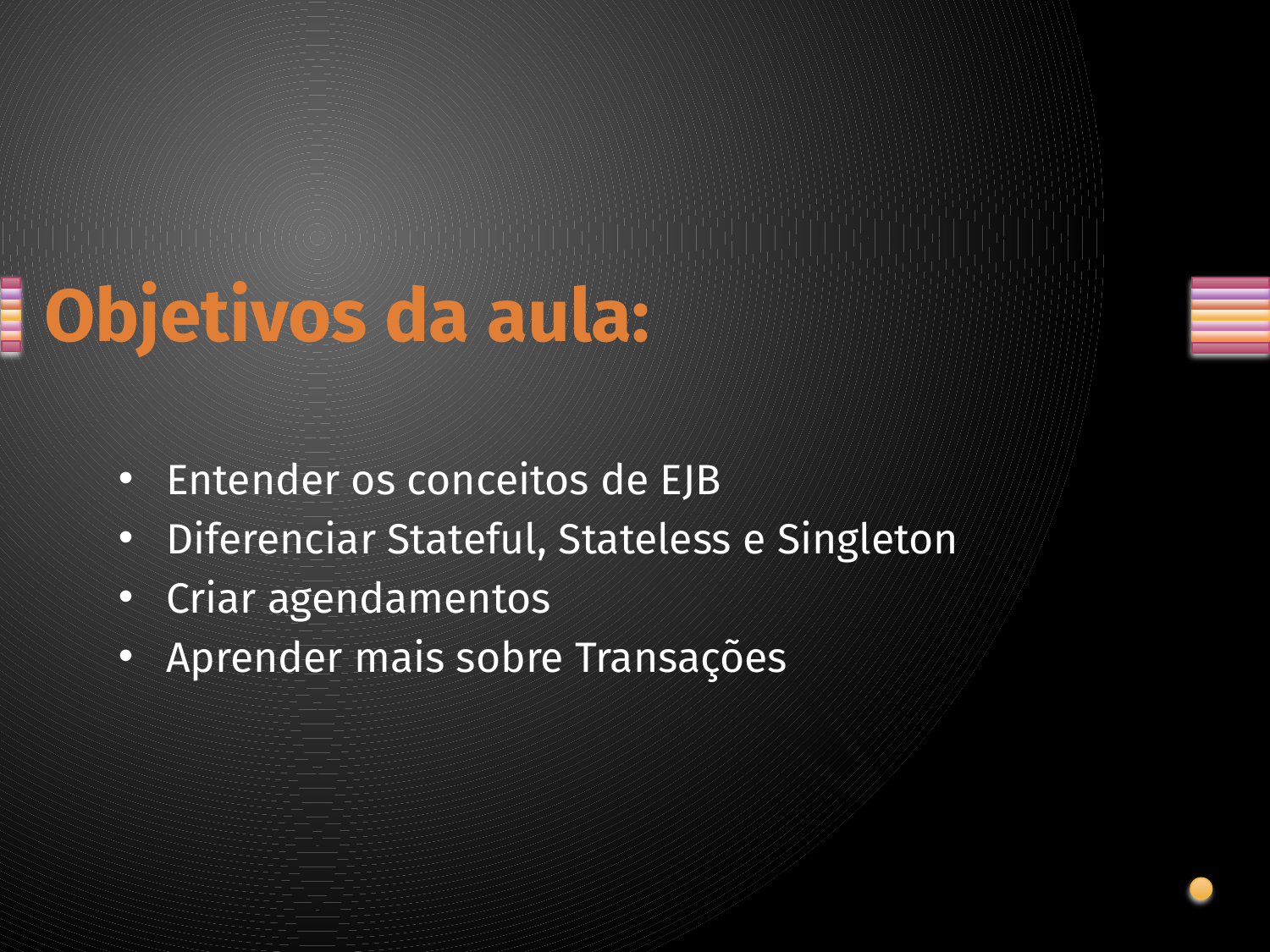

# Objetivos da aula:

Entender os conceitos de EJB
Diferenciar Stateful, Stateless e Singleton
Criar agendamentos
Aprender mais sobre Transações